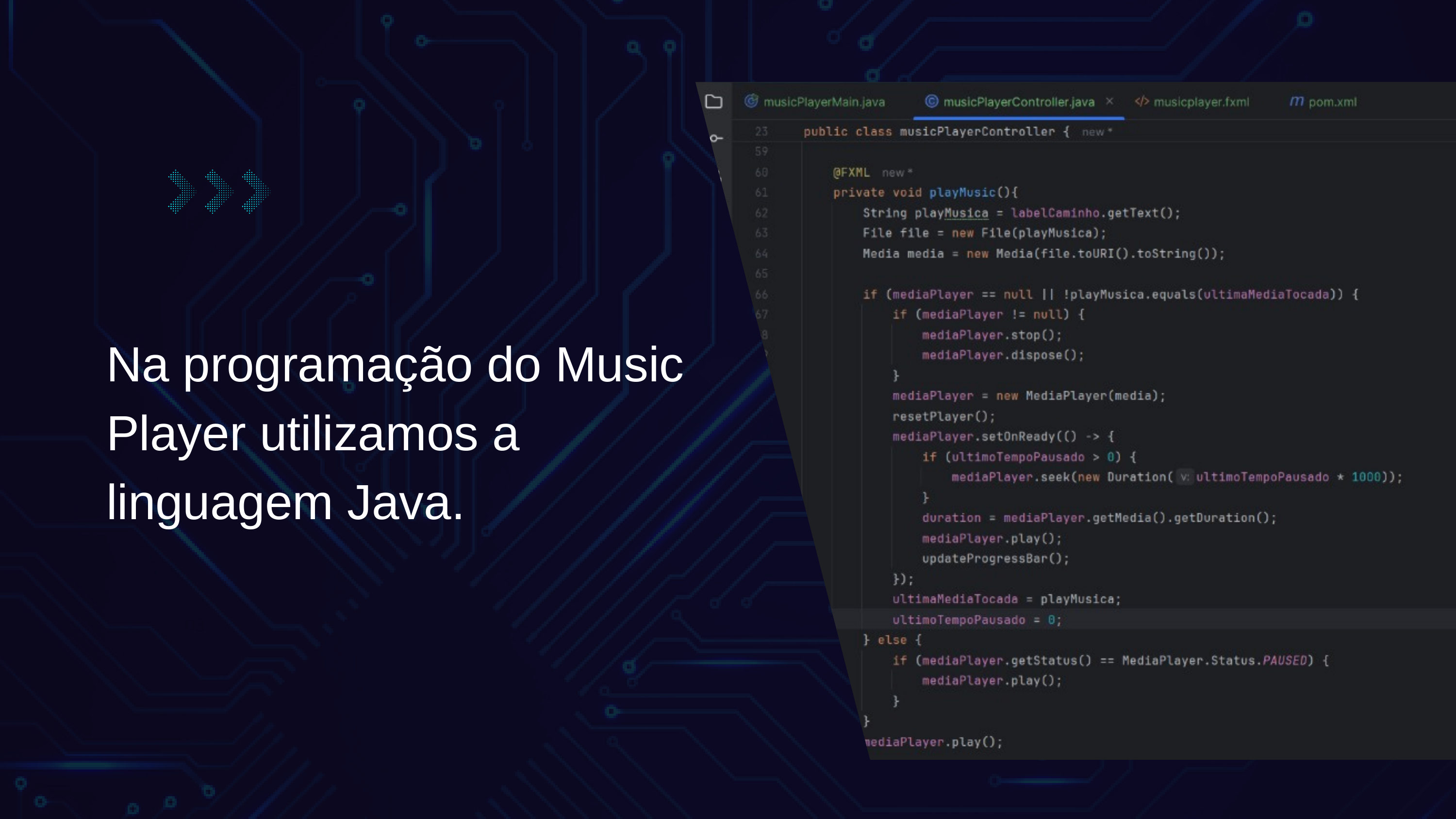

Na programação do Music Player utilizamos a linguagem Java.
03